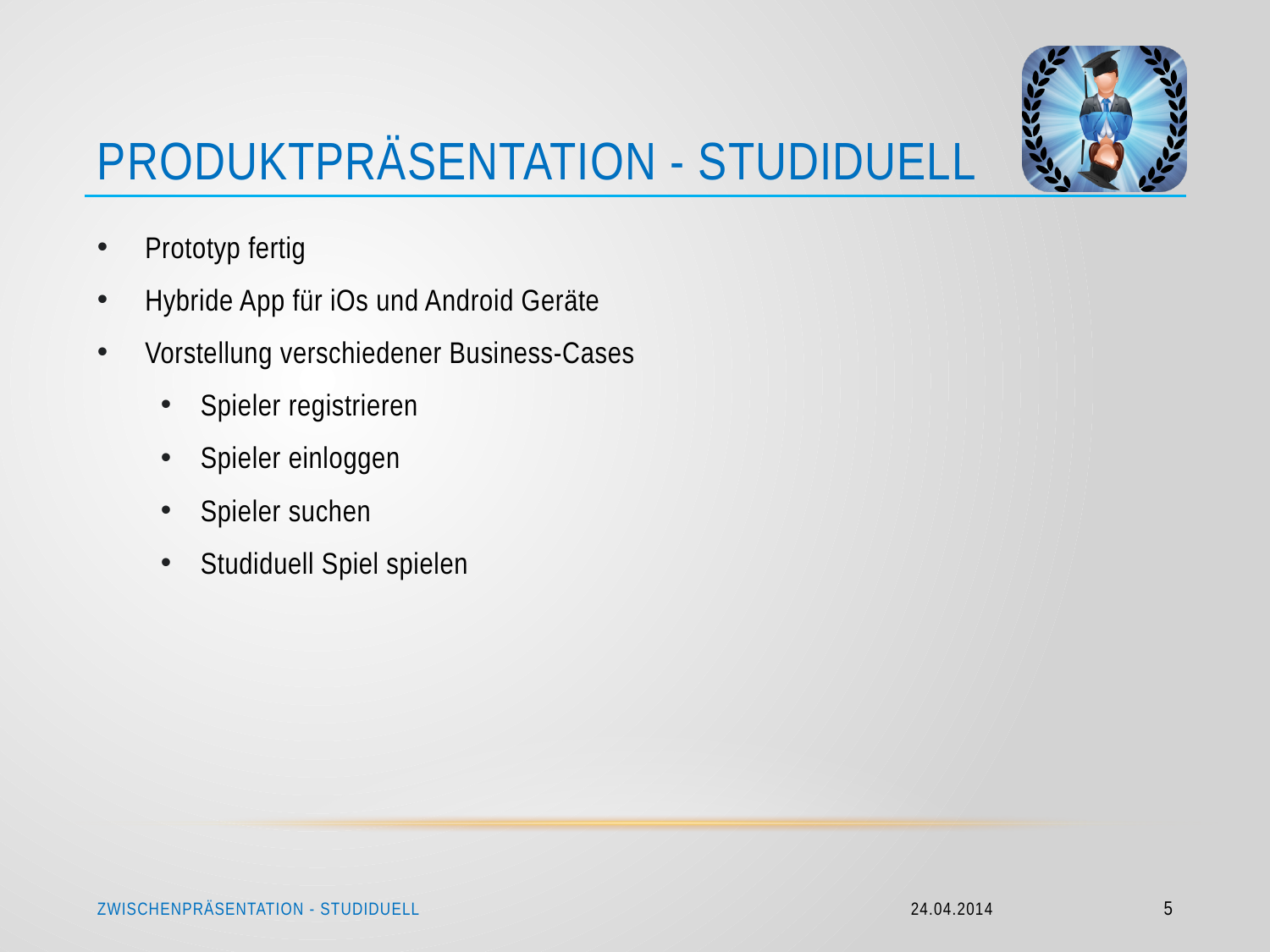

# Produktpräsentation - Studiduell
Prototyp fertig
Hybride App für iOs und Android Geräte
Vorstellung verschiedener Business-Cases
Spieler registrieren
Spieler einloggen
Spieler suchen
Studiduell Spiel spielen

Zwischenpräsentation - Studiduell
24.04.2014
5